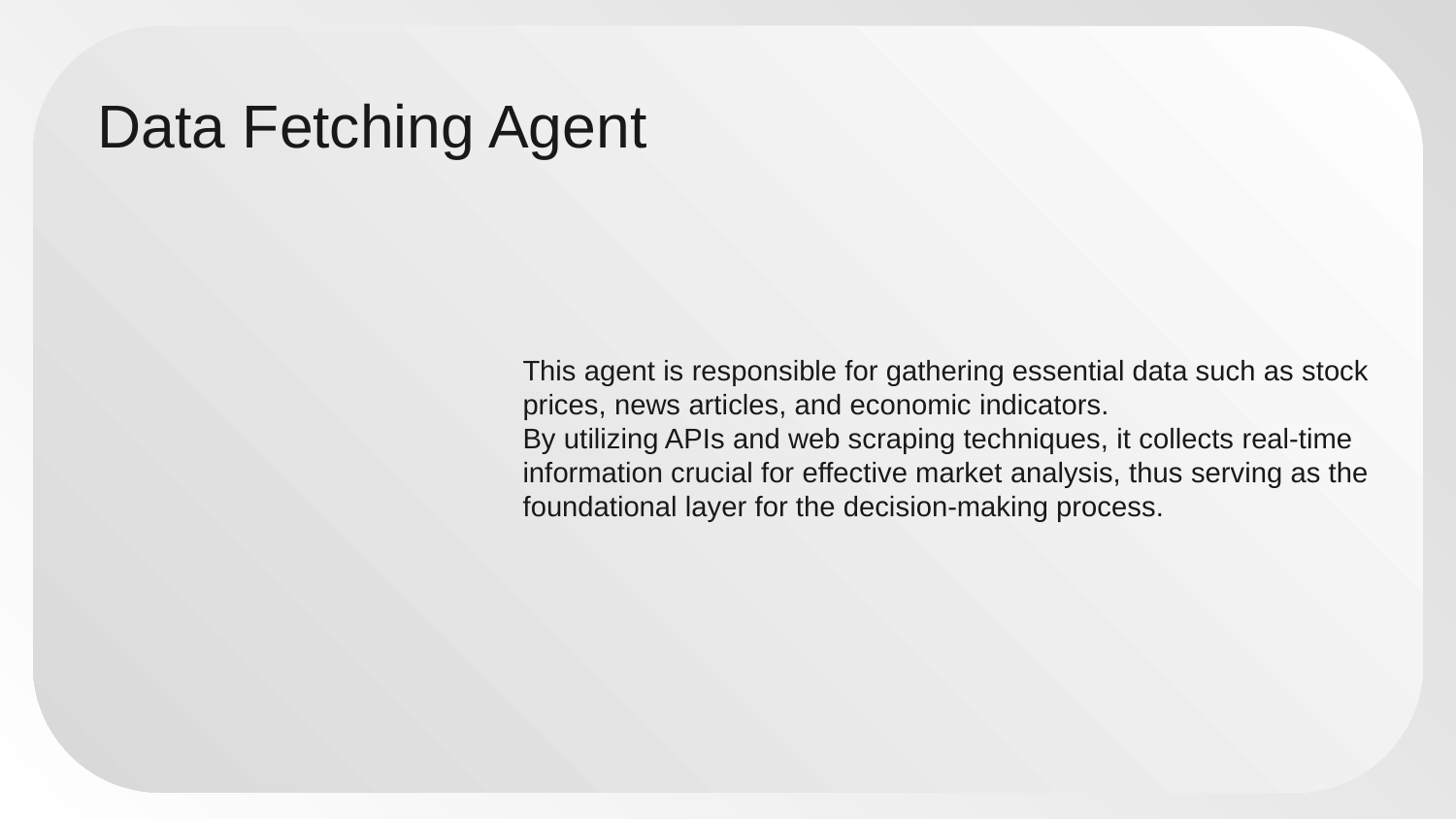

# Data Fetching Agent
This agent is responsible for gathering essential data such as stock prices, news articles, and economic indicators.
By utilizing APIs and web scraping techniques, it collects real-time information crucial for effective market analysis, thus serving as the foundational layer for the decision-making process.